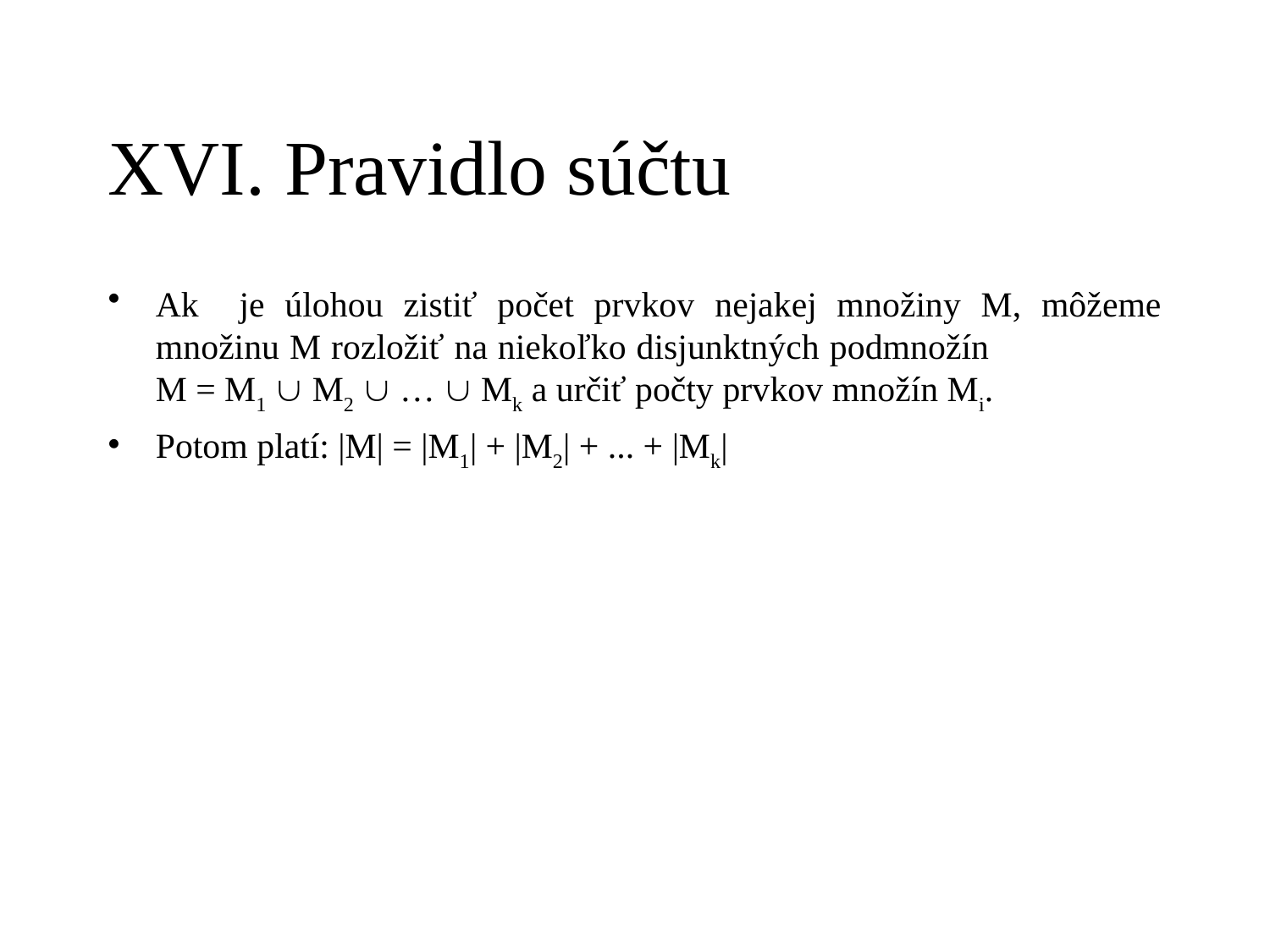

# XVI. Pravidlo súčtu
Ak  je úlohou zistiť počet prvkov nejakej množiny M, môžeme množinu M rozložiť na niekoľko disjunktných podmnožín                  M = M1 ∪ M2 ∪ … ∪ Mk a určiť počty prvkov množín Mi.
Potom platí: |M| = |M1| + |M2| + ... + |Mk|